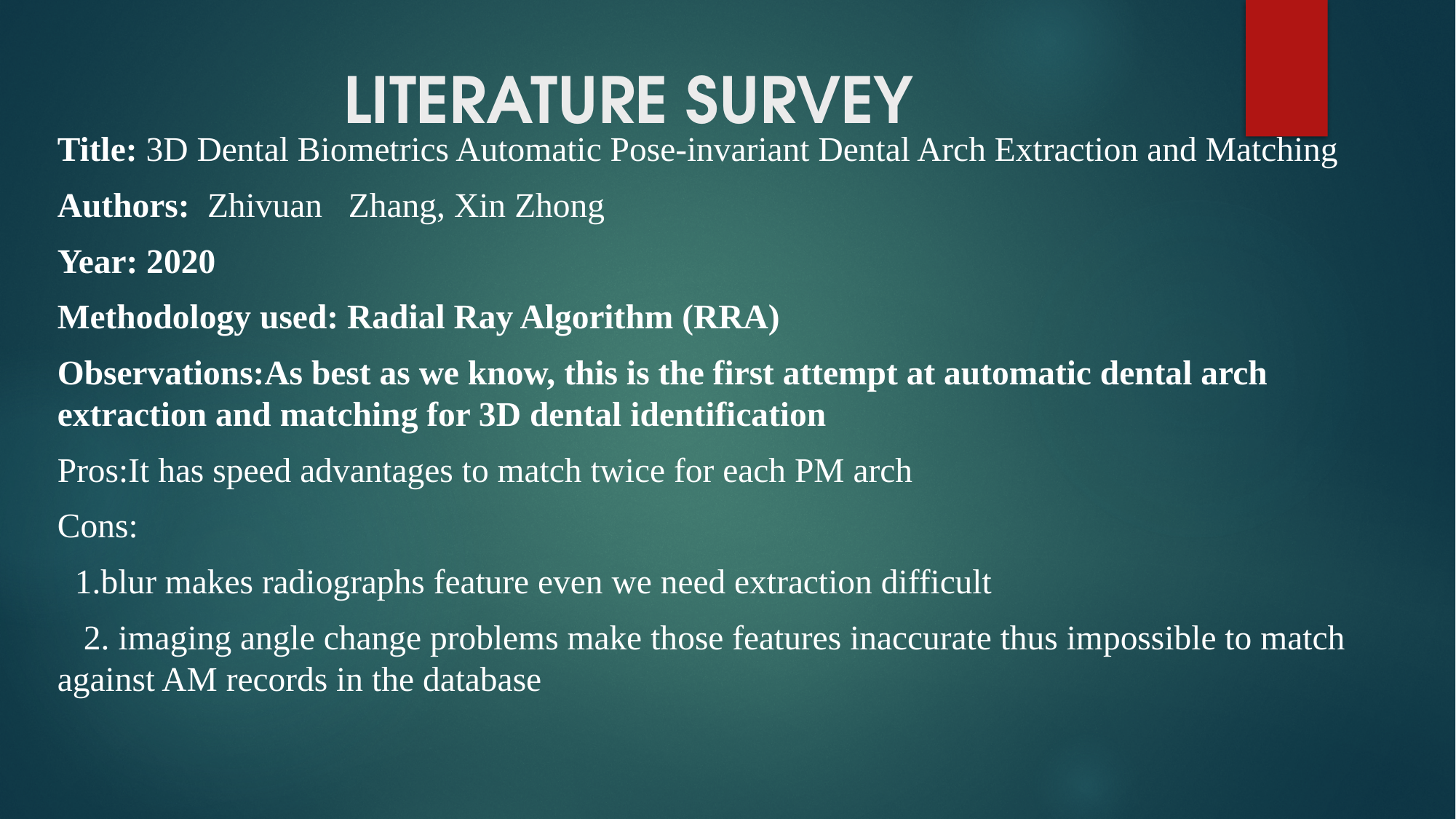

# LITERATURE SURVEY
Title: 3D Dental Biometrics Automatic Pose-invariant Dental Arch Extraction and Matching
Authors:  Zhivuan   Zhang, Xin Zhong
Year: 2020
Methodology used: Radial Ray Algorithm (RRA)
Observations:As best as we know, this is the first attempt at automatic dental arch extraction and matching for 3D dental identification
Pros:It has speed advantages to match twice for each PM arch
Cons:
  1.blur makes radiographs feature even we need extraction difficult
   2. imaging angle change problems make those features inaccurate thus impossible to match against AM records in the database